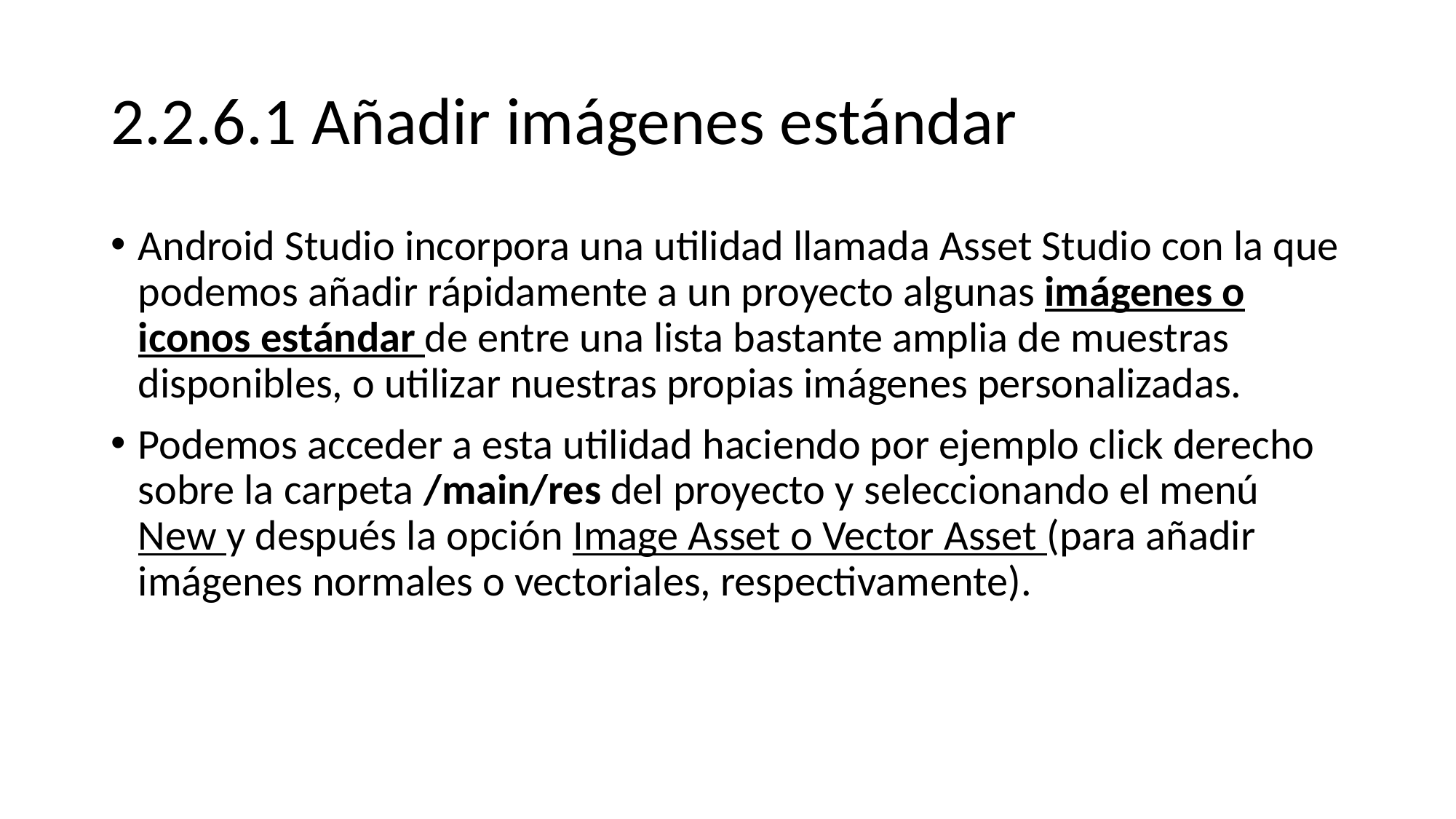

# 2.2.6.1 Añadir imágenes estándar
Android Studio incorpora una utilidad llamada Asset Studio con la que podemos añadir rápidamente a un proyecto algunas imágenes o iconos estándar de entre una lista bastante amplia de muestras disponibles, o utilizar nuestras propias imágenes personalizadas.
Podemos acceder a esta utilidad haciendo por ejemplo click derecho sobre la carpeta /main/res del proyecto y seleccionando el menú New y después la opción Image Asset o Vector Asset (para añadir imágenes normales o vectoriales, respectivamente).